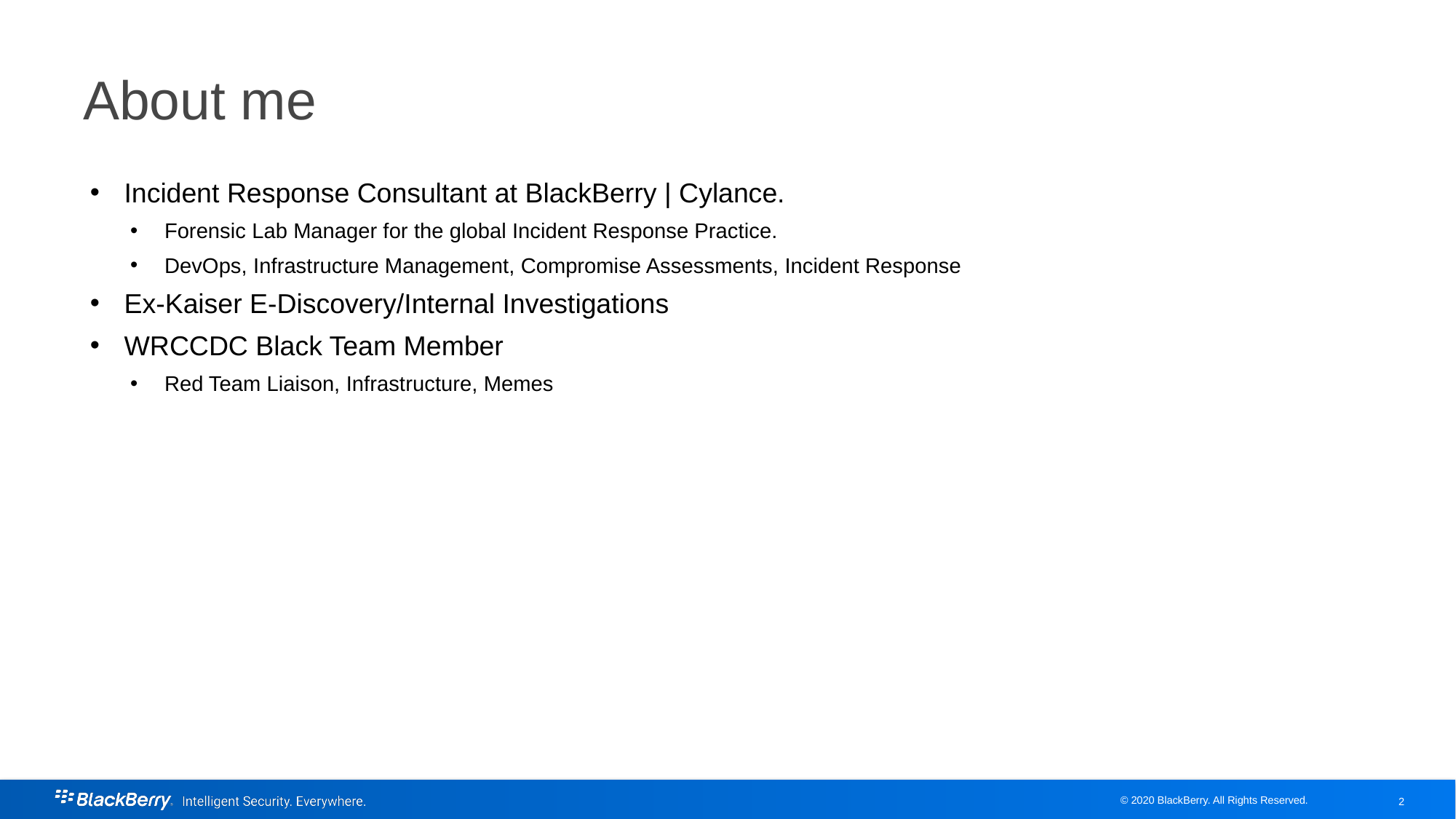

# About me
Incident Response Consultant at BlackBerry | Cylance.
Forensic Lab Manager for the global Incident Response Practice.
DevOps, Infrastructure Management, Compromise Assessments, Incident Response
Ex-Kaiser E-Discovery/Internal Investigations
WRCCDC Black Team Member
Red Team Liaison, Infrastructure, Memes